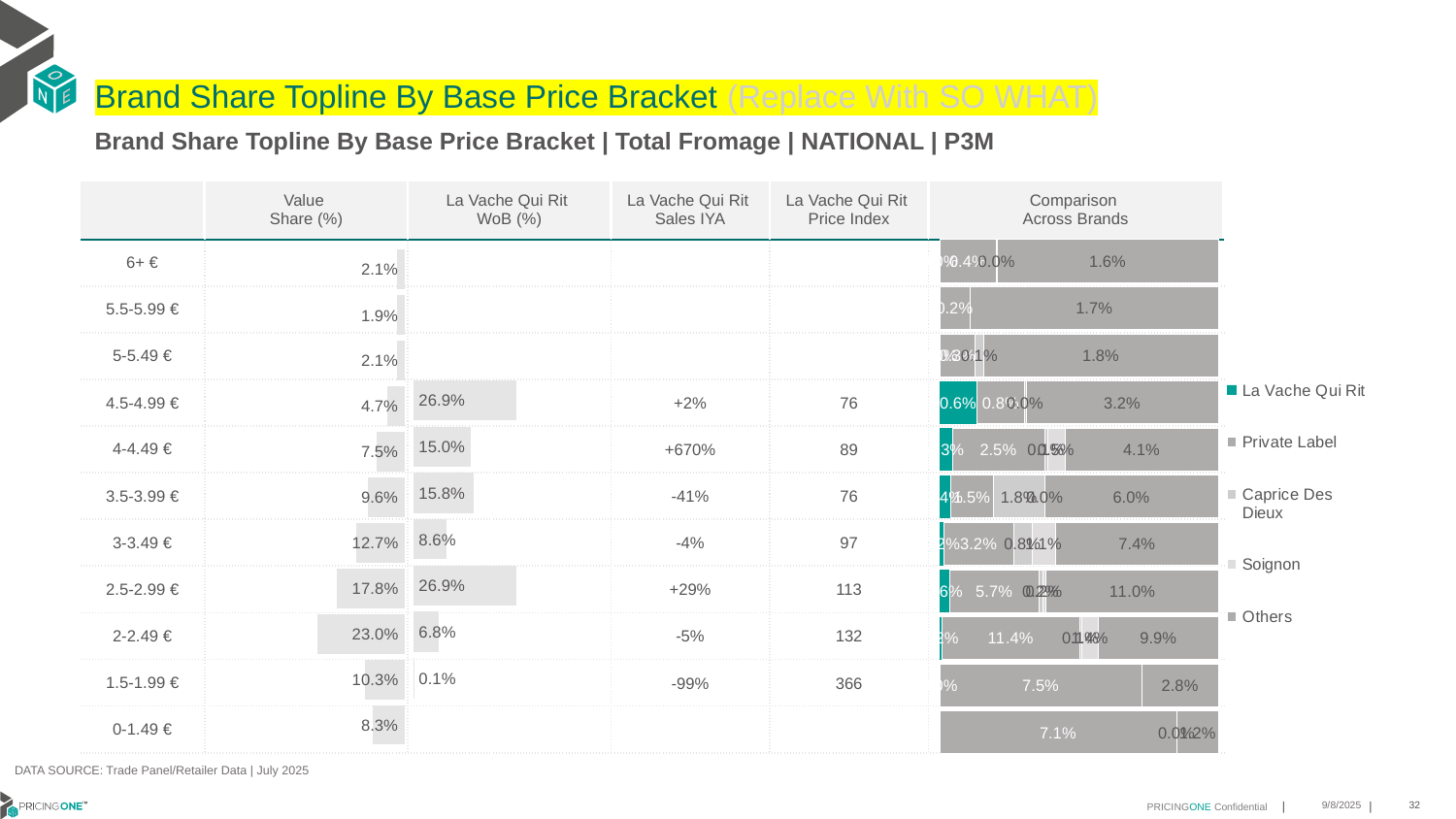

# Brand Share Topline By Base Price Bracket (Replace With SO WHAT)
Brand Share Topline By Base Price Bracket | Total Fromage | NATIONAL | P3M
|  | Value Share (%) | La Vache Qui Rit WoB (%) | La Vache Qui Rit Sales IYA | La Vache Qui Rit Price Index | Comparison Across Brands |
| --- | --- | --- | --- | --- | --- |
| 6+ € |  |  |  |  |  |
| 5.5-5.99 € |  |  |  |  |  |
| 5-5.49 € |  |  |  |  |  |
| 4.5-4.99 € |  |  | +2% | 76 |  |
| 4-4.49 € |  |  | +670% | 89 |  |
| 3.5-3.99 € |  |  | -41% | 76 |  |
| 3-3.49 € |  |  | -4% | 97 |  |
| 2.5-2.99 € |  |  | +29% | 113 |  |
| 2-2.49 € |  |  | -5% | 132 |  |
| 1.5-1.99 € |  |  | -99% | 366 |  |
| 0-1.49 € |  |  |  |  |  |

### Chart

| Category | La Vache Qui Rit | Private Label | Caprice Des Dieux | Soignon | Others |
|---|---|---|---|---|---|
| 6+ € | 1.690446963220967e-08 | 0.004192177134062394 | None | 4.7868256623146334e-05 | 0.01630155416813537 |
| 5.5-5.99 € | None | 0.0021420635230555356 | None | None | 0.017294007128007584 |
| 5-5.49 € | 2.2756016812589938e-08 | 0.0027072696665837374 | 0.0006106726651197564 | None | 0.017768446022189452 |
| 4.5-4.99 € | 0.006256983980039187 | 0.007941226352733224 | 0.00025752724158044463 | None | 0.03211407113221764 |
| 4-4.49 € | 0.003485368750144261 | 0.024591218049615334 | 0.0007675584965729319 | 0.004658286675918947 | 0.041121288138582734 |
| 3.5-3.99 € | 0.0036785679830550586 | 0.014845139184221803 | 0.017700729967702365 | 2.760564908130732e-05 | 0.05974690065017783 |
| 3-3.49 € | 0.0020019274203202445 | 0.03159512341966607 | 0.008228011980387478 | 0.010789057334480693 | 0.07391538447310199 |
| 2.5-2.99 € | 0.006249266439480174 | 0.05740236124141486 | 0.002073103689706663 | 0.0024157728932773675 | 0.11011982492085014 |
| 2-2.49 € | 0.0015833090353796577 | 0.1144279095014615 | 0.0009604645019528014 | 0.014295481901895689 | 0.09902780373110526 |
| 1.5-1.99 € | 1.170894590794092e-05 | 0.07489055001208764 | None | None | 0.028347340488483426 |
| 0-1.49 € | None | 0.07092809486774834 | 6.3209712986285535e-06 | None | 0.012474611754086953 |

### Chart

| Category | Value Share |
|---|---|
|  | 0.020541616463290543 |

### Chart

| Category | Brand WoB % |
|---|---|
|  | None |
DATA SOURCE: Trade Panel/Retailer Data | July 2025

9/8/2025
32